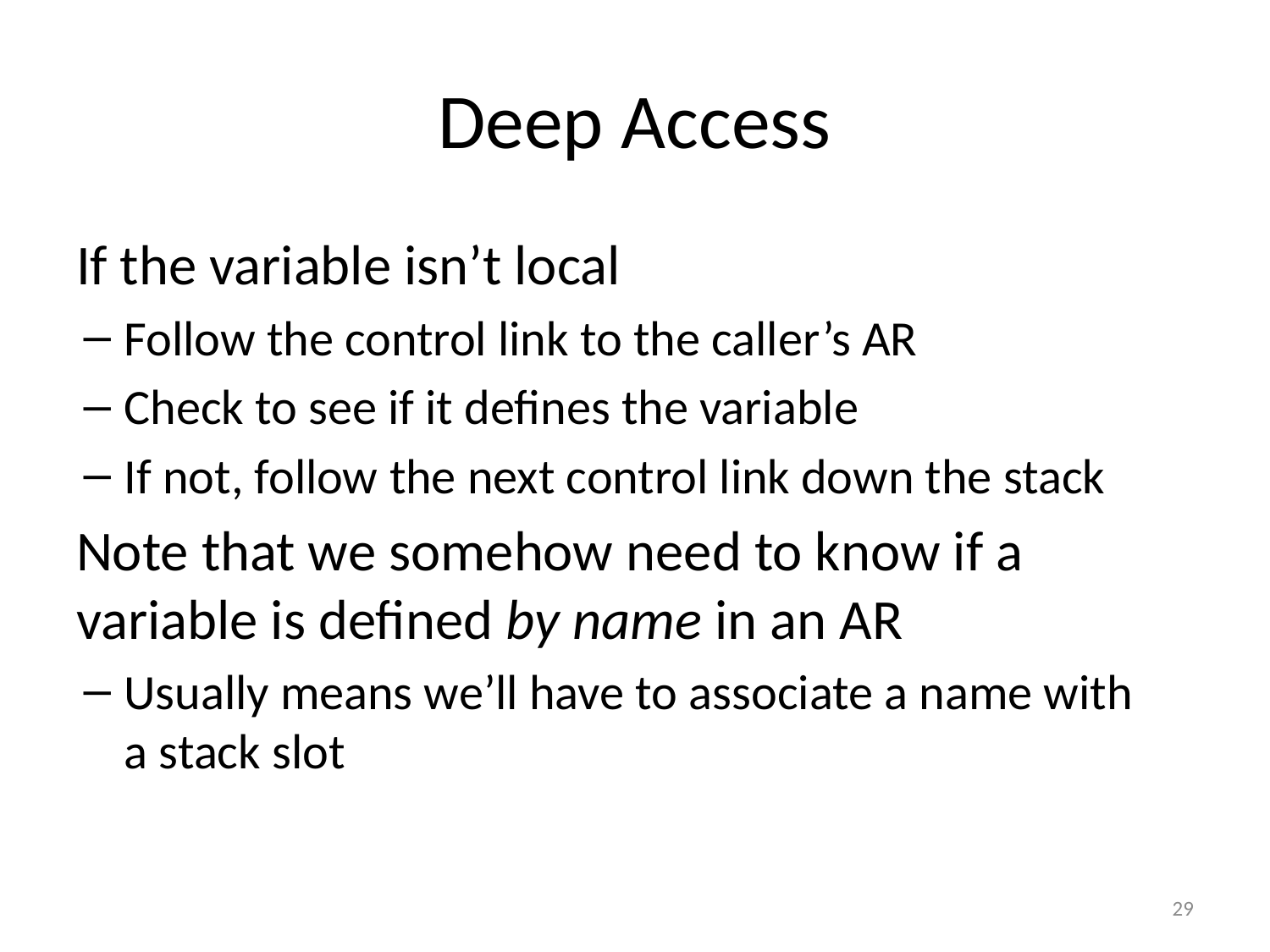

# Deep Access
If the variable isn’t local
Follow the control link to the caller’s AR
Check to see if it defines the variable
If not, follow the next control link down the stack
Note that we somehow need to know if a variable is defined by name in an AR
Usually means we’ll have to associate a name with a stack slot
29